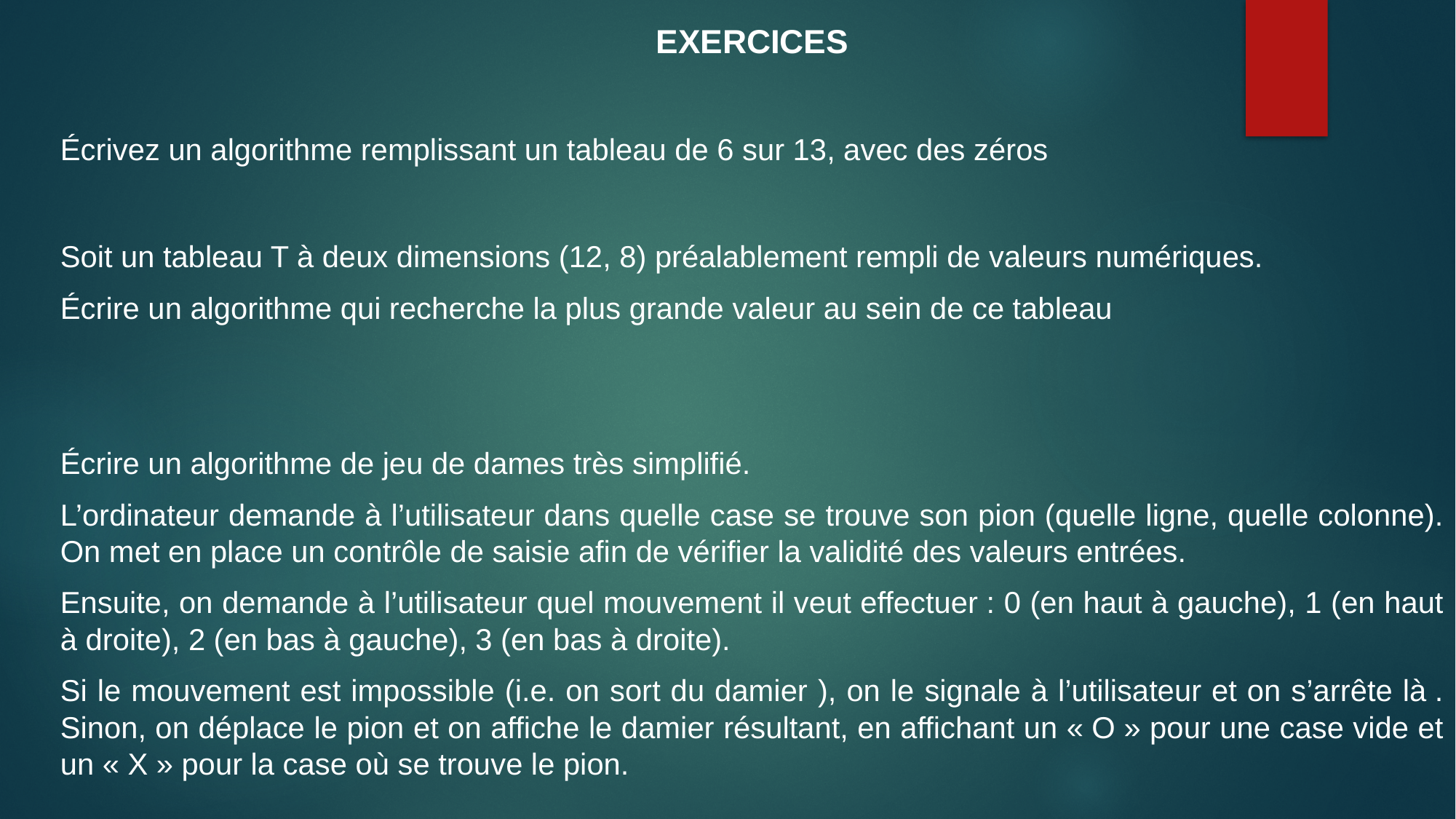

EXERCICES

Écrivez un algorithme remplissant un tableau de 6 sur 13, avec des zéros

Soit un tableau T à deux dimensions (12, 8) préalablement rempli de valeurs numériques.
Écrire un algorithme qui recherche la plus grande valeur au sein de ce tableau

Écrire un algorithme de jeu de dames très simplifié.
L’ordinateur demande à l’utilisateur dans quelle case se trouve son pion (quelle ligne, quelle colonne). On met en place un contrôle de saisie afin de vérifier la validité des valeurs entrées.
Ensuite, on demande à l’utilisateur quel mouvement il veut effectuer : 0 (en haut à gauche), 1 (en haut à droite), 2 (en bas à gauche), 3 (en bas à droite).
Si le mouvement est impossible (i.e. on sort du damier ), on le signale à l’utilisateur et on s’arrête là . Sinon, on déplace le pion et on affiche le damier résultant, en affichant un « O » pour une case vide et un « X » pour la case où se trouve le pion.